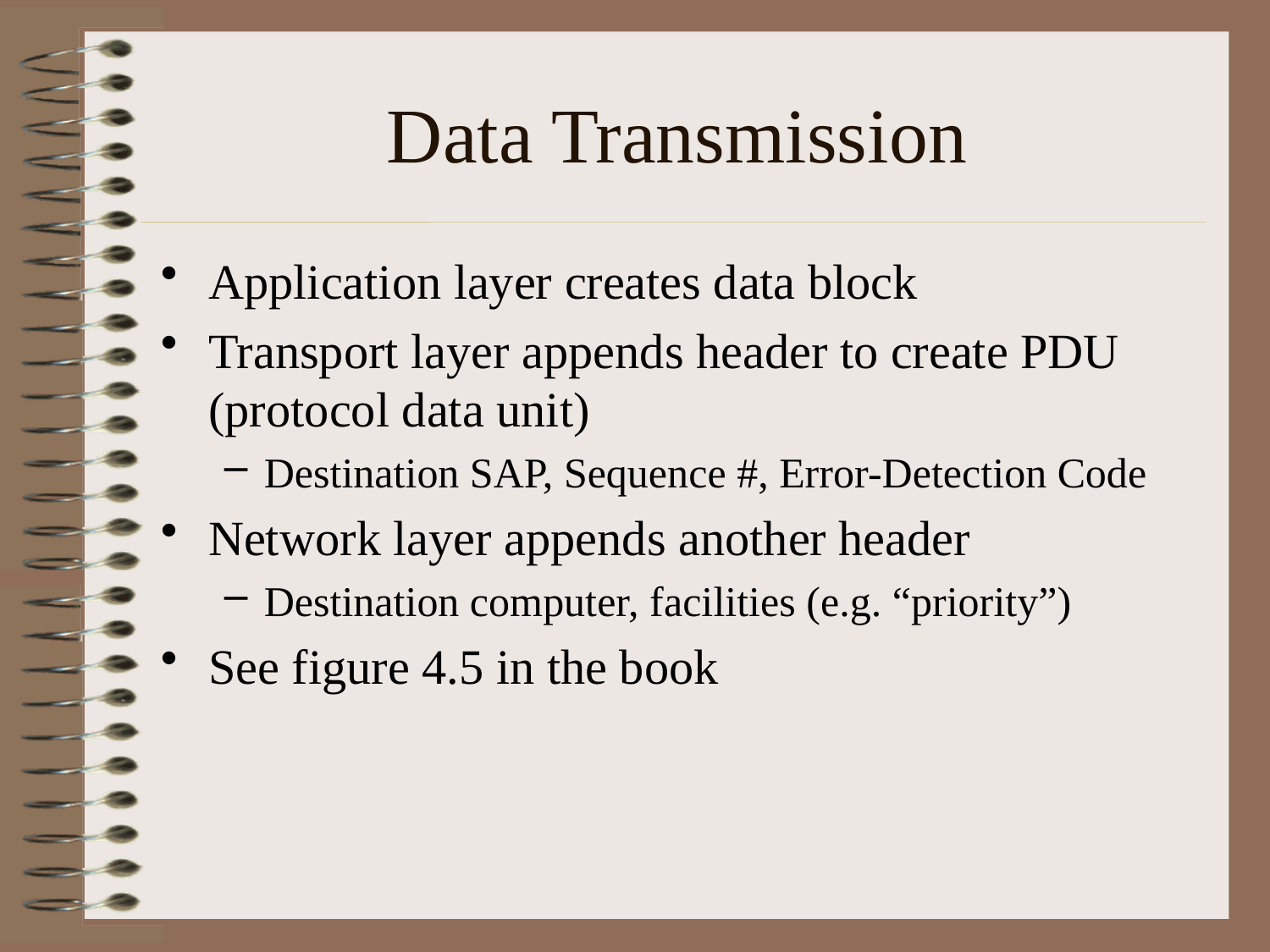

# Data Transmission
Application layer creates data block
Transport layer appends header to create PDU (protocol data unit)
Destination SAP, Sequence #, Error-Detection Code
Network layer appends another header
Destination computer, facilities (e.g. “priority”)
See figure 4.5 in the book